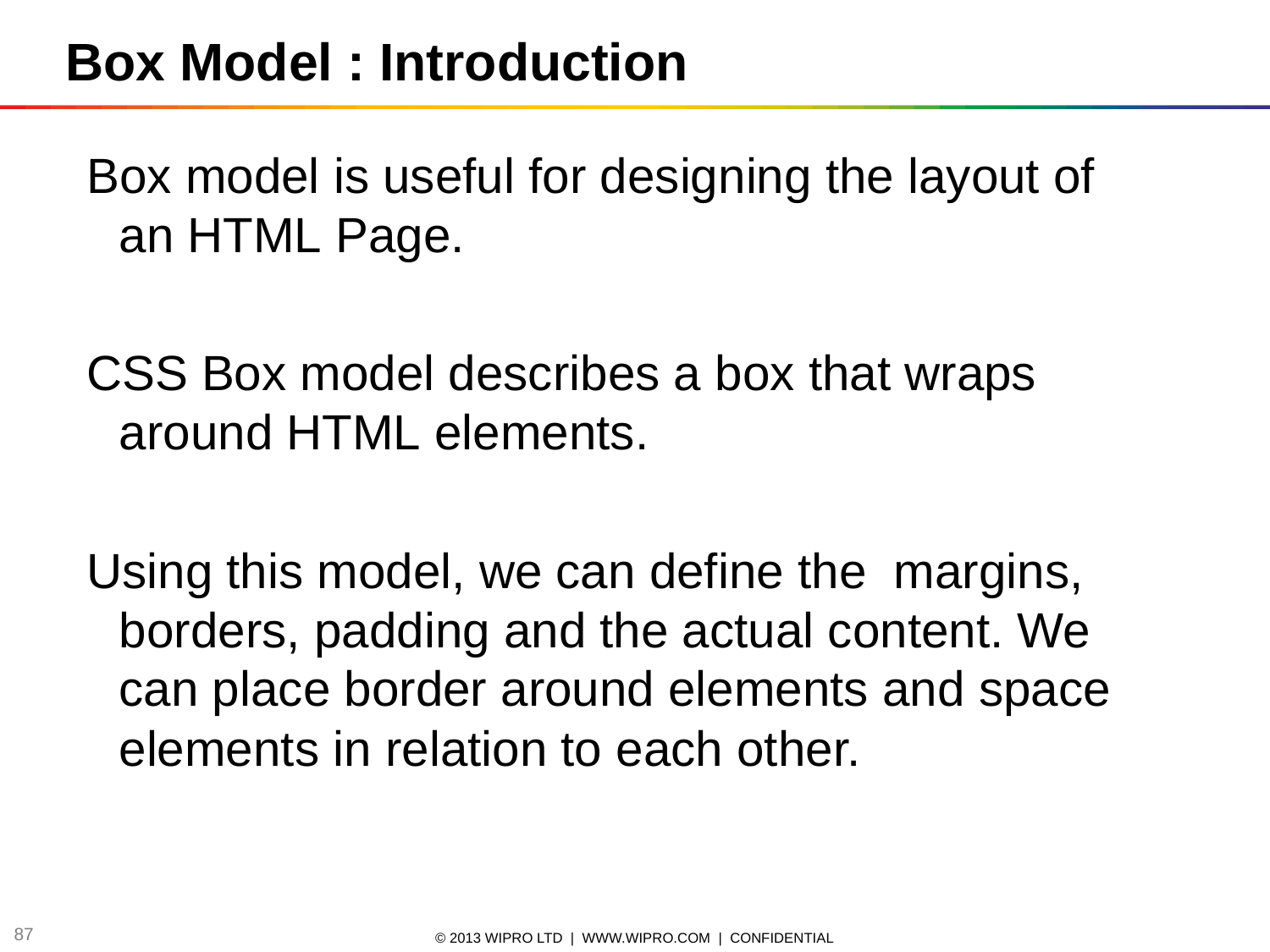

Box Model : Introduction
Box model is useful for designing the layout of an HTML Page.

CSS Box model describes a box that wraps around HTML elements.

Using this model, we can define the  margins, borders, padding and the actual content. We can place border around elements and space elements in relation to each other.